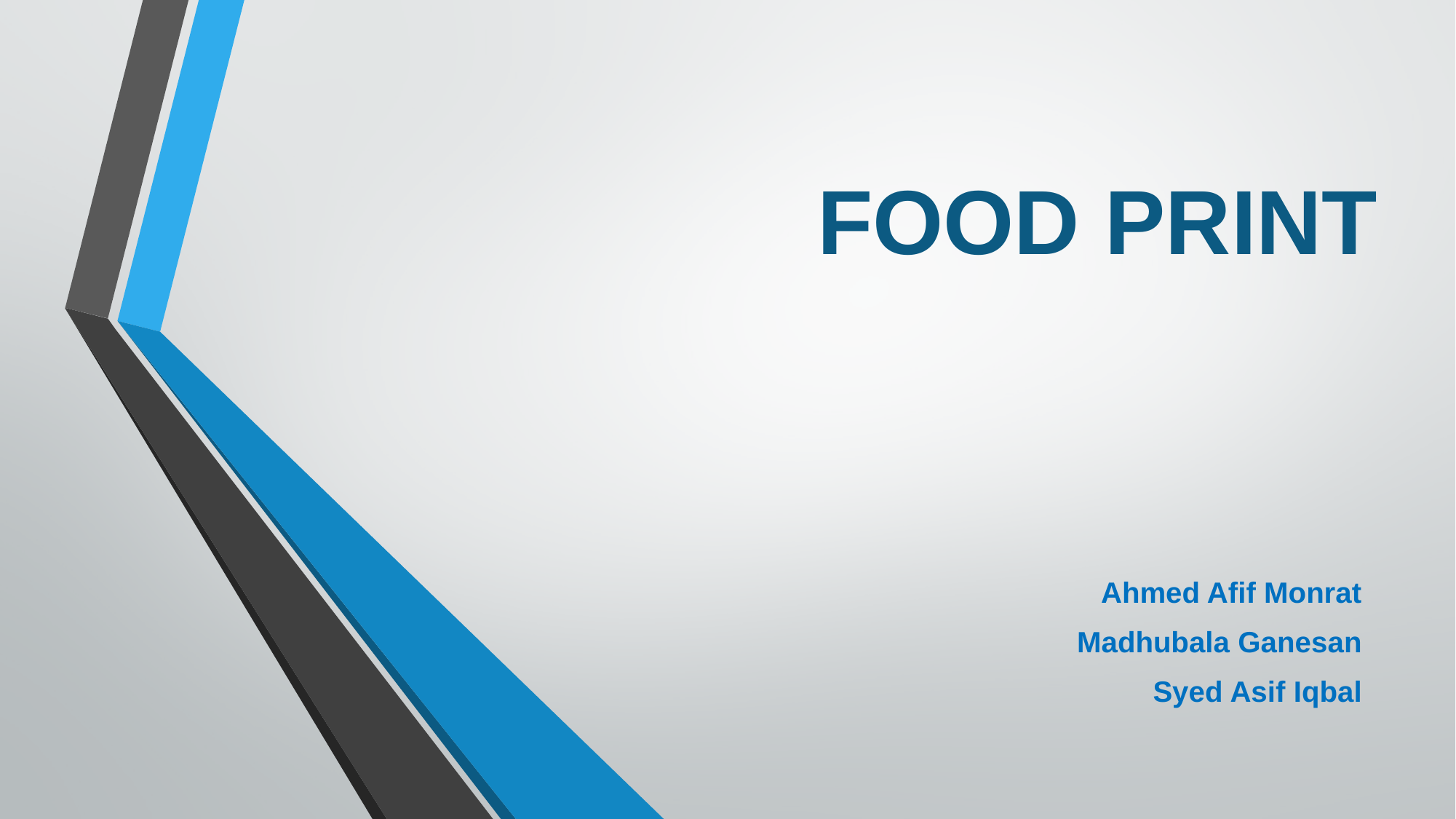

# FOOD PRINT
Ahmed Afif Monrat
Madhubala Ganesan
Syed Asif Iqbal